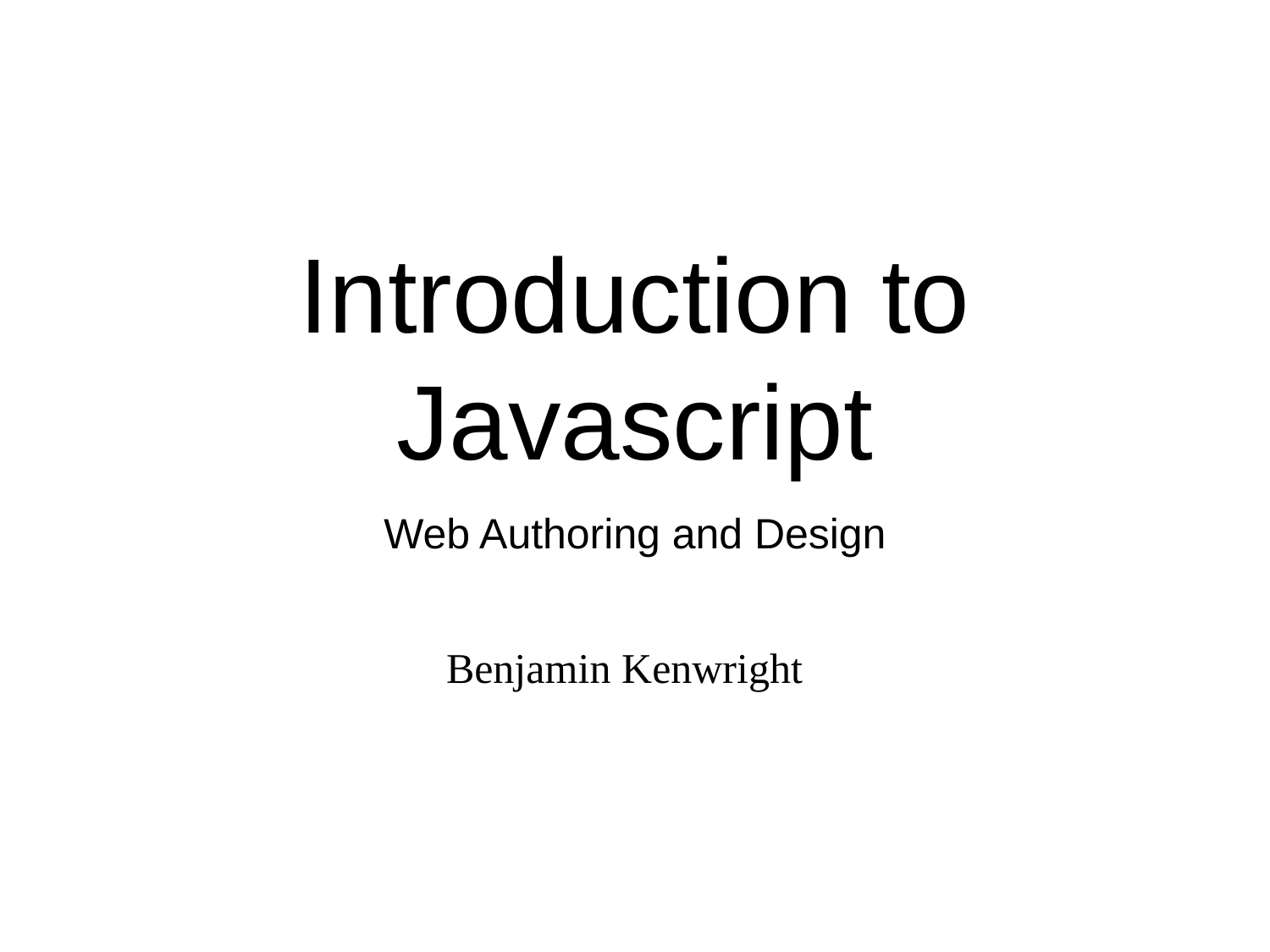

Introduction to Javascript
Web Authoring and Design
Benjamin Kenwright